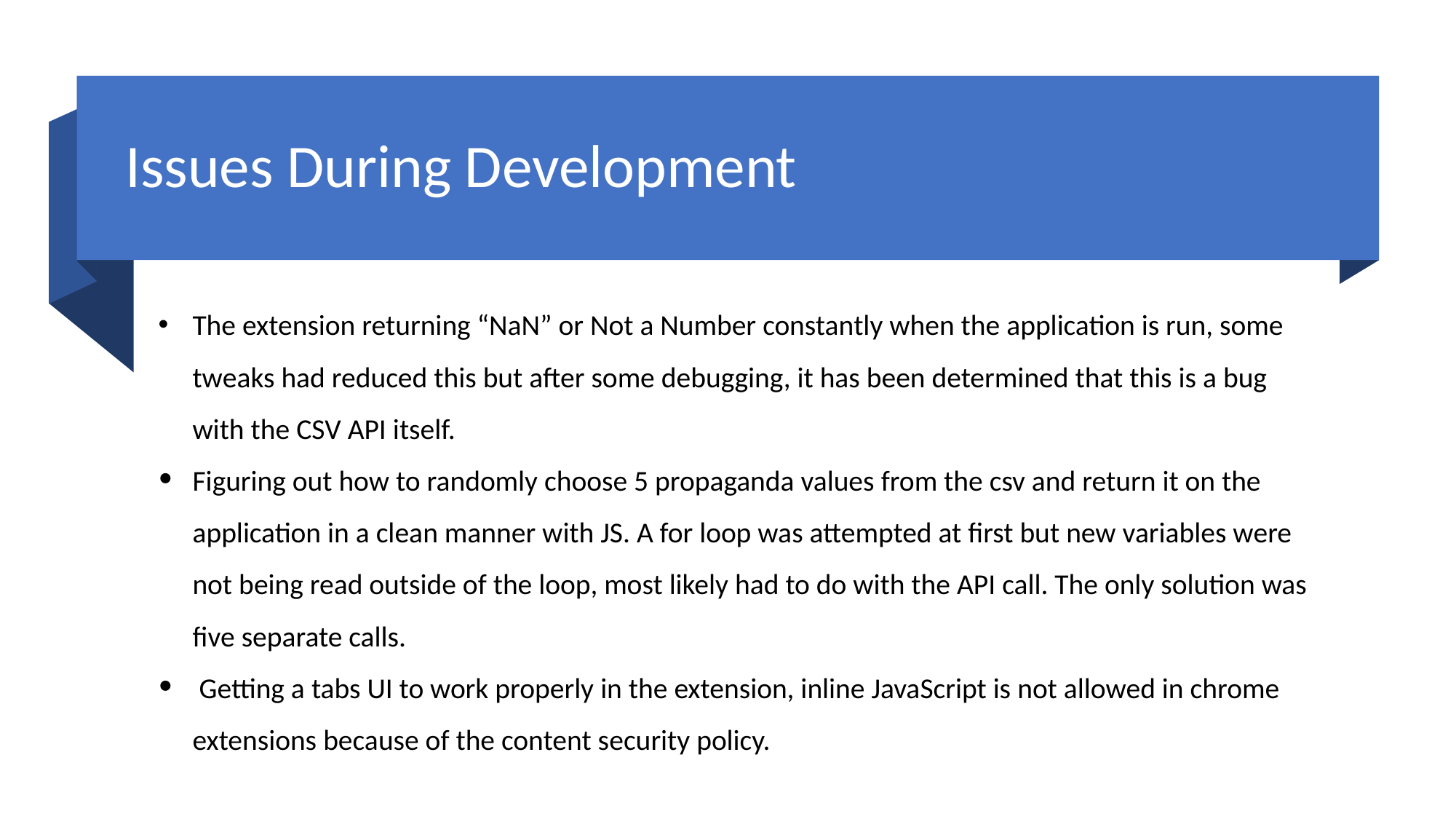

# Issues During Development

The extension returning “NaN” or Not a Number constantly when the application is run, some tweaks had reduced this but after some debugging, it has been determined that this is a bug with the CSV API itself.
Figuring out how to randomly choose 5 propaganda values from the csv and return it on the application in a clean manner with JS. A for loop was attempted at first but new variables were not being read outside of the loop, most likely had to do with the API call. The only solution was five separate calls.
 Getting a tabs UI to work properly in the extension, inline JavaScript is not allowed in chrome extensions because of the content security policy.